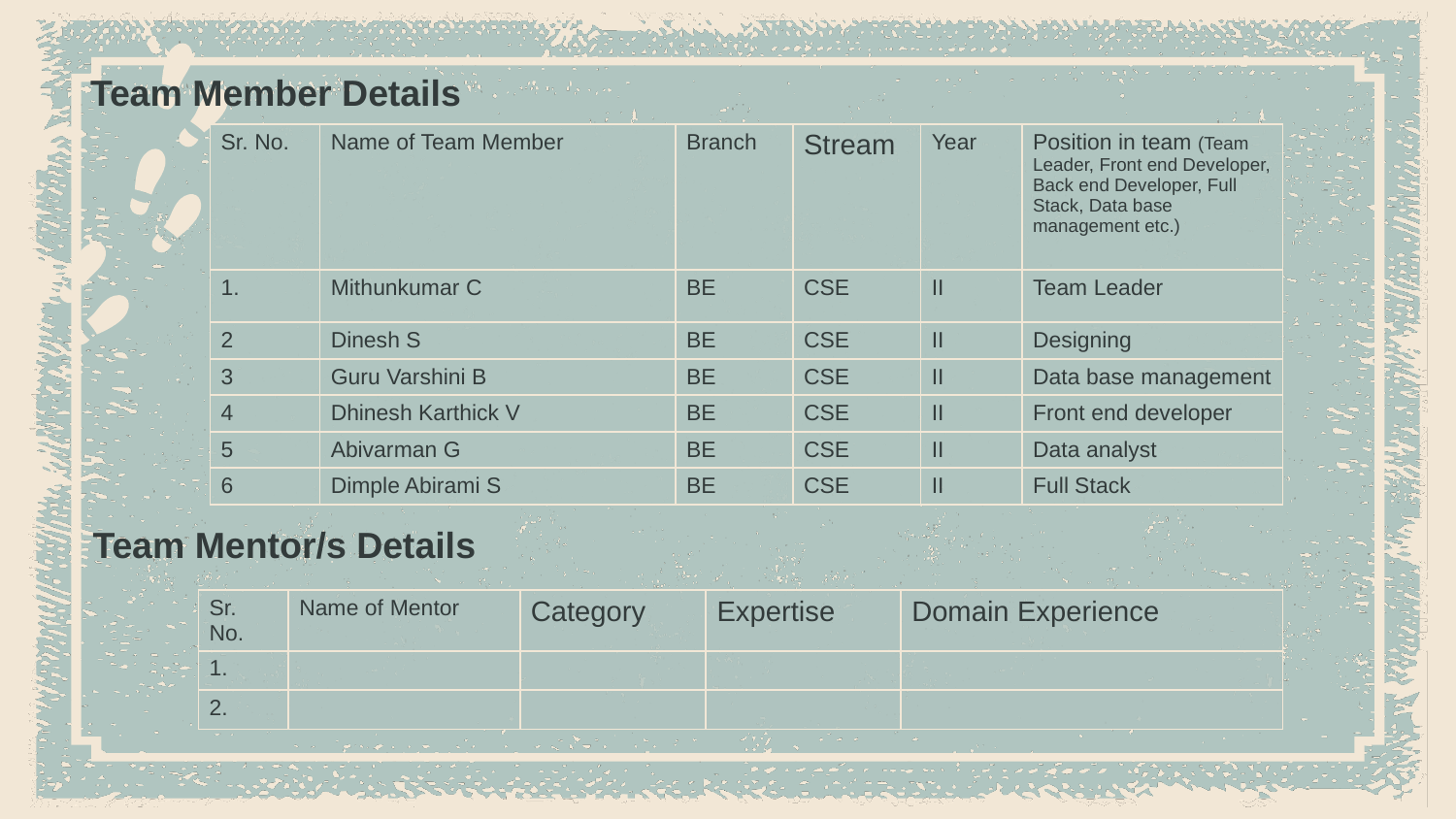

# Team Member Details

| Sr. No. | Name of Team Member | Branch | Stream | Year | Position in team (Team Leader, Front end Developer, Back end Developer, Full Stack, Data base management etc.) |
| --- | --- | --- | --- | --- | --- |
| 1. | Mithunkumar C | BE | CSE | II | Team Leader |
| 2 | Dinesh S | BE | CSE | II | Designing |
| 3 | Guru Varshini B | BE | CSE | II | Data base management |
| 4 | Dhinesh Karthick V | BE | CSE | II | Front end developer |
| 5 | Abivarman G | BE | CSE | II | Data analyst |
| 6 | Dimple Abirami S | BE | CSE | II | Full Stack |
Team Mentor/s Details
| Sr. No. | Name of Mentor | Category | Expertise | Domain Experience |
| --- | --- | --- | --- | --- |
| 1. |  |  |  |  |
| 2. |  |  |  |  |